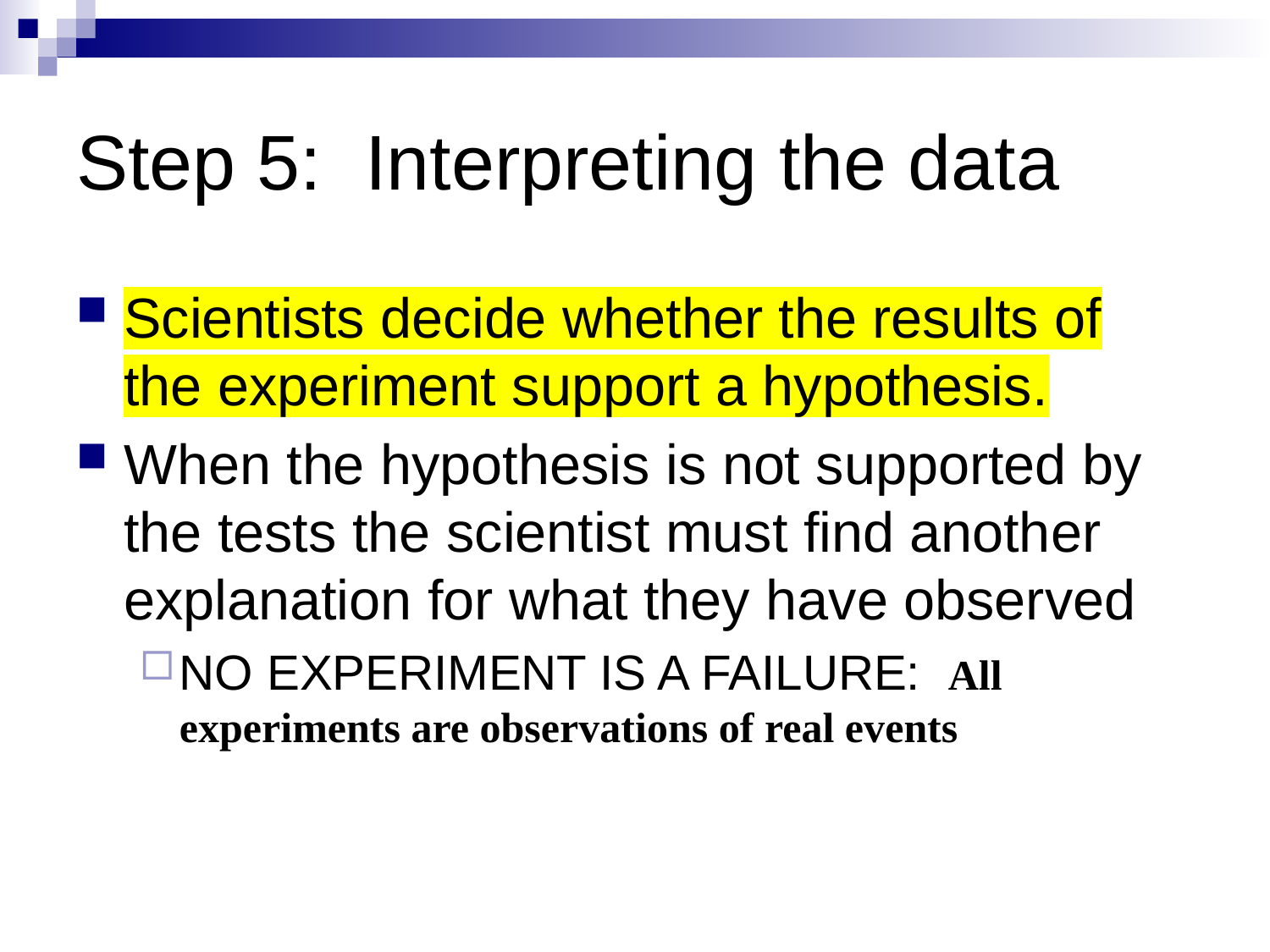

# Step 5:  Interpreting the data
Scientists decide whether the results of the experiment support a hypothesis.
When the hypothesis is not supported by the tests the scientist must find another explanation for what they have observed
NO EXPERIMENT IS A FAILURE:  All experiments are observations of real events